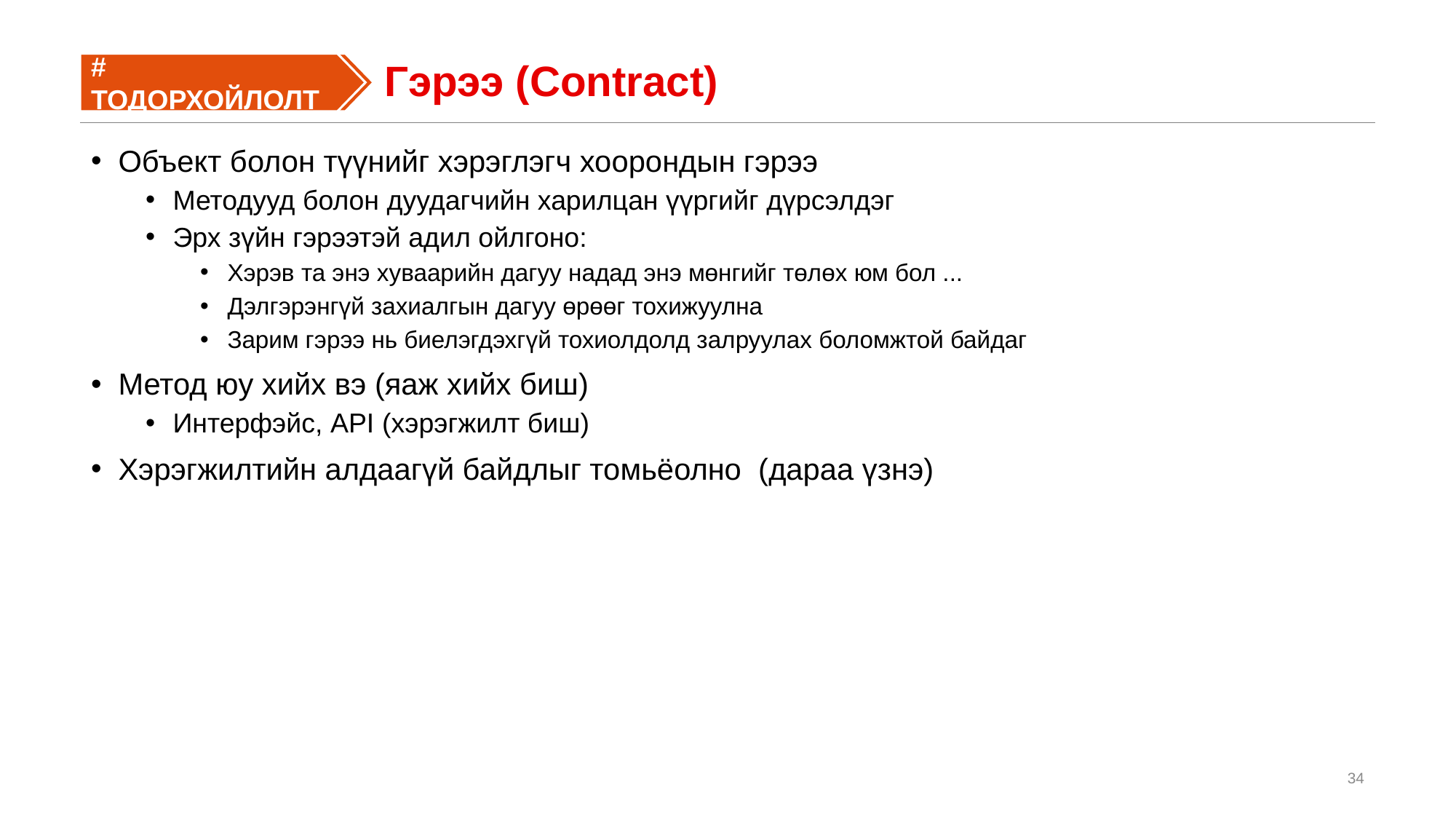

Гэрээ (Contract)
# ТОДОРХОЙЛОЛТ
#
Объект болон түүнийг хэрэглэгч хоорондын гэрээ
Методууд болон дуудагчийн харилцан үүргийг дүрсэлдэг
Эрх зүйн гэрээтэй адил ойлгоно:
Хэрэв та энэ хуваарийн дагуу надад энэ мөнгийг төлөх юм бол ...
Дэлгэрэнгүй захиалгын дагуу өрөөг тохижуулна
Зарим гэрээ нь биелэгдэхгүй тохиолдолд залруулах боломжтой байдаг
Метод юу хийх вэ (яаж хийх биш)
Интерфэйс, API (хэрэгжилт биш)
Хэрэгжилтийн алдаагүй байдлыг томьёолно  (дараа үзнэ)
34